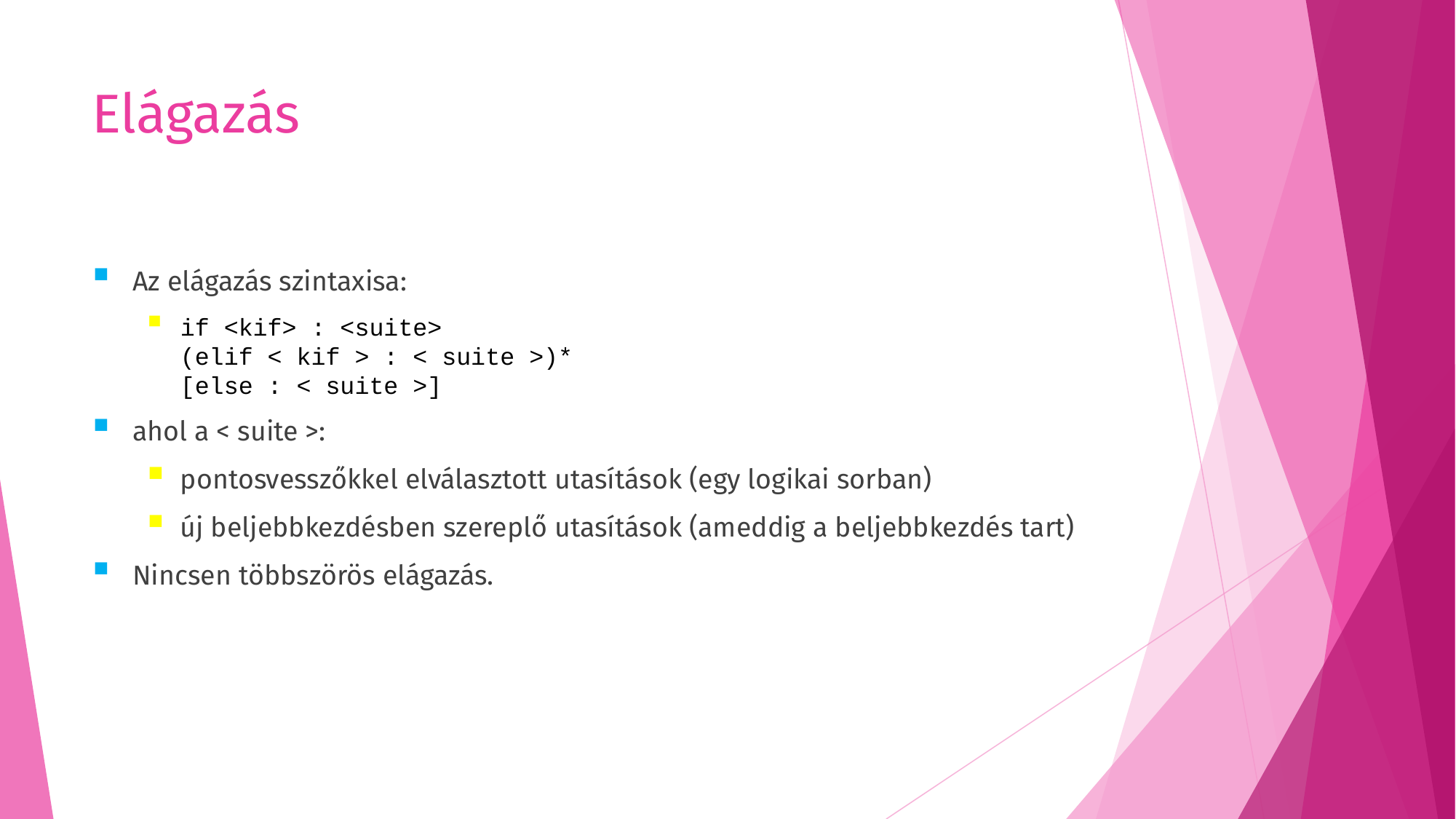

# Elágazás
Az elágazás szintaxisa:
if <kif> : <suite>
(elif < kif > : < suite >)*
[else : < suite >]
ahol a < suite >:
pontosvesszőkkel elválasztott utasítások (egy logikai sorban)
új beljebbkezdésben szereplő utasítások (ameddig a beljebbkezdés tart)
Nincsen többszörös elágazás.